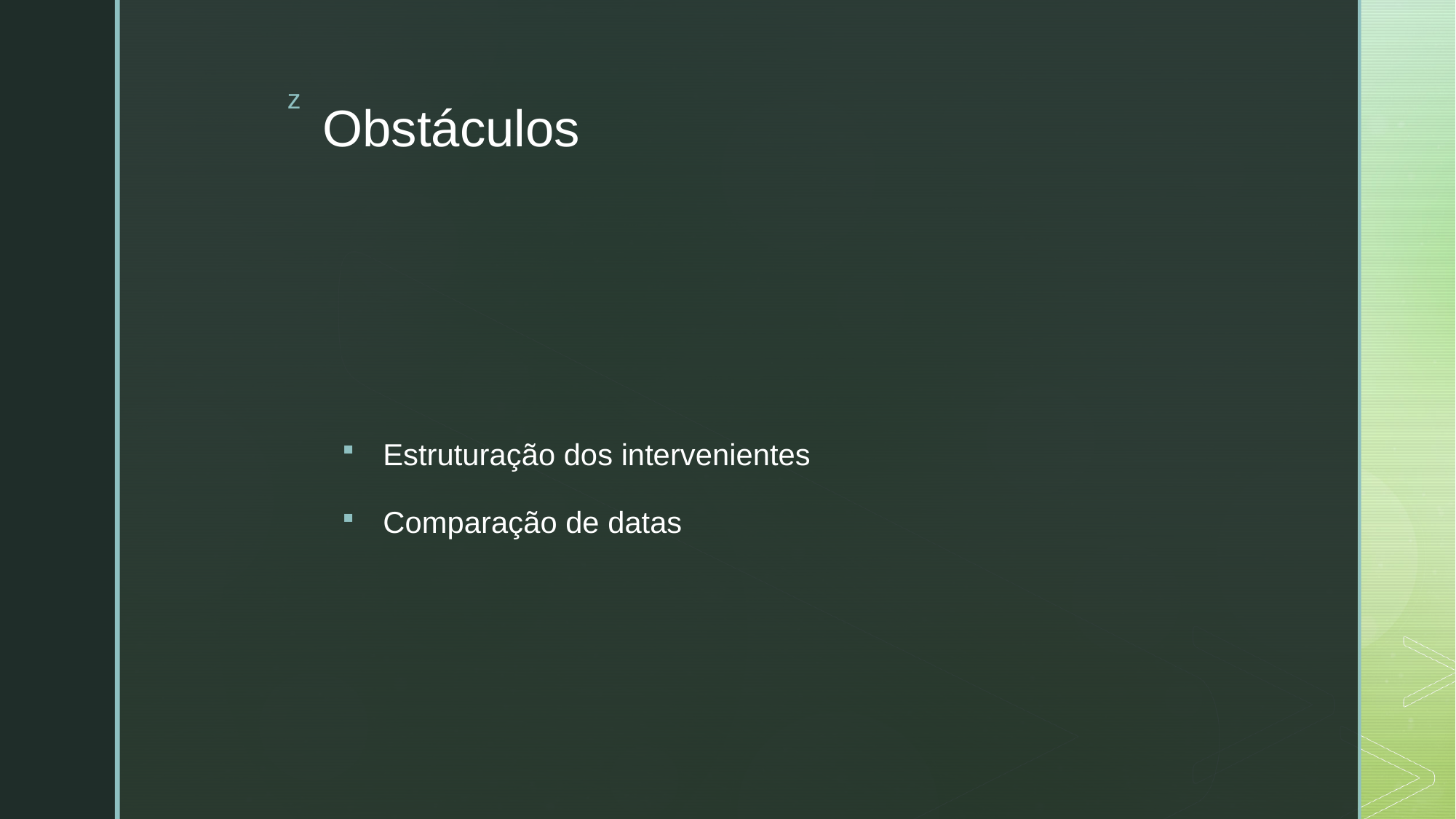

# Obstáculos
Estruturação dos intervenientes
Comparação de datas